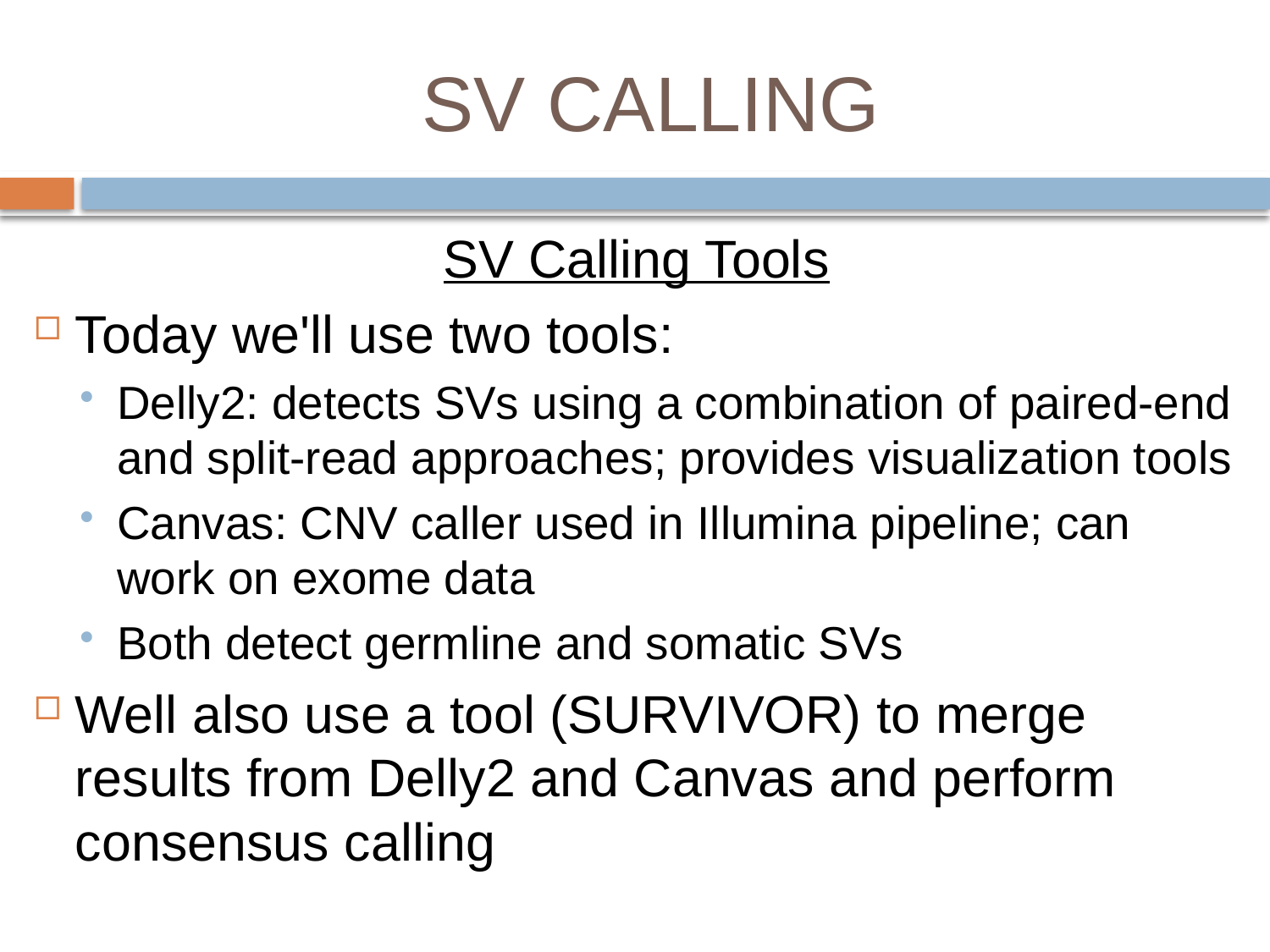

# SV CALLING
SV Calling Tools
Today we'll use two tools:
Delly2: detects SVs using a combination of paired-end and split-read approaches; provides visualization tools
Canvas: CNV caller used in Illumina pipeline; can work on exome data
Both detect germline and somatic SVs
Well also use a tool (SURVIVOR) to merge results from Delly2 and Canvas and perform consensus calling